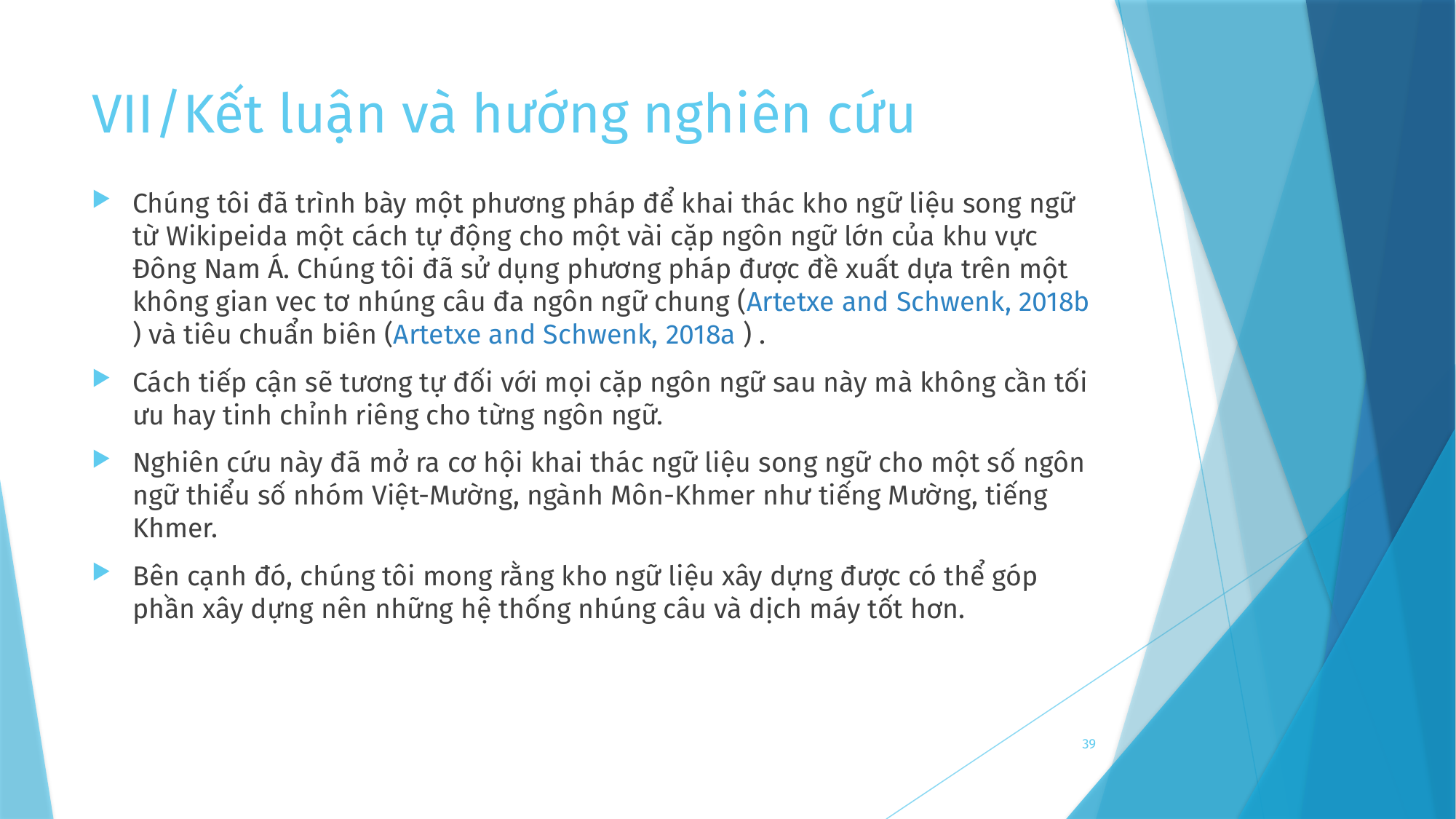

# VII/Kết luận và hướng nghiên cứu
Chúng tôi đã trình bày một phương pháp để khai thác kho ngữ liệu song ngữ từ Wikipeida một cách tự động cho một vài cặp ngôn ngữ lớn của khu vực Đông Nam Á. Chúng tôi đã sử dụng phương pháp được đề xuất dựa trên một không gian vec tơ nhúng câu đa ngôn ngữ chung (Artetxe and Schwenk, 2018b ) và tiêu chuẩn biên (Artetxe and Schwenk, 2018a ) .
Cách tiếp cận sẽ tương tự đối với mọi cặp ngôn ngữ sau này mà không cần tối ưu hay tinh chỉnh riêng cho từng ngôn ngữ.
Nghiên cứu này đã mở ra cơ hội khai thác ngữ liệu song ngữ cho một số ngôn ngữ thiểu số nhóm Việt-Mường, ngành Môn-Khmer như tiếng Mường, tiếng Khmer.
Bên cạnh đó, chúng tôi mong rằng kho ngữ liệu xây dựng được có thể góp phần xây dựng nên những hệ thống nhúng câu và dịch máy tốt hơn.

39